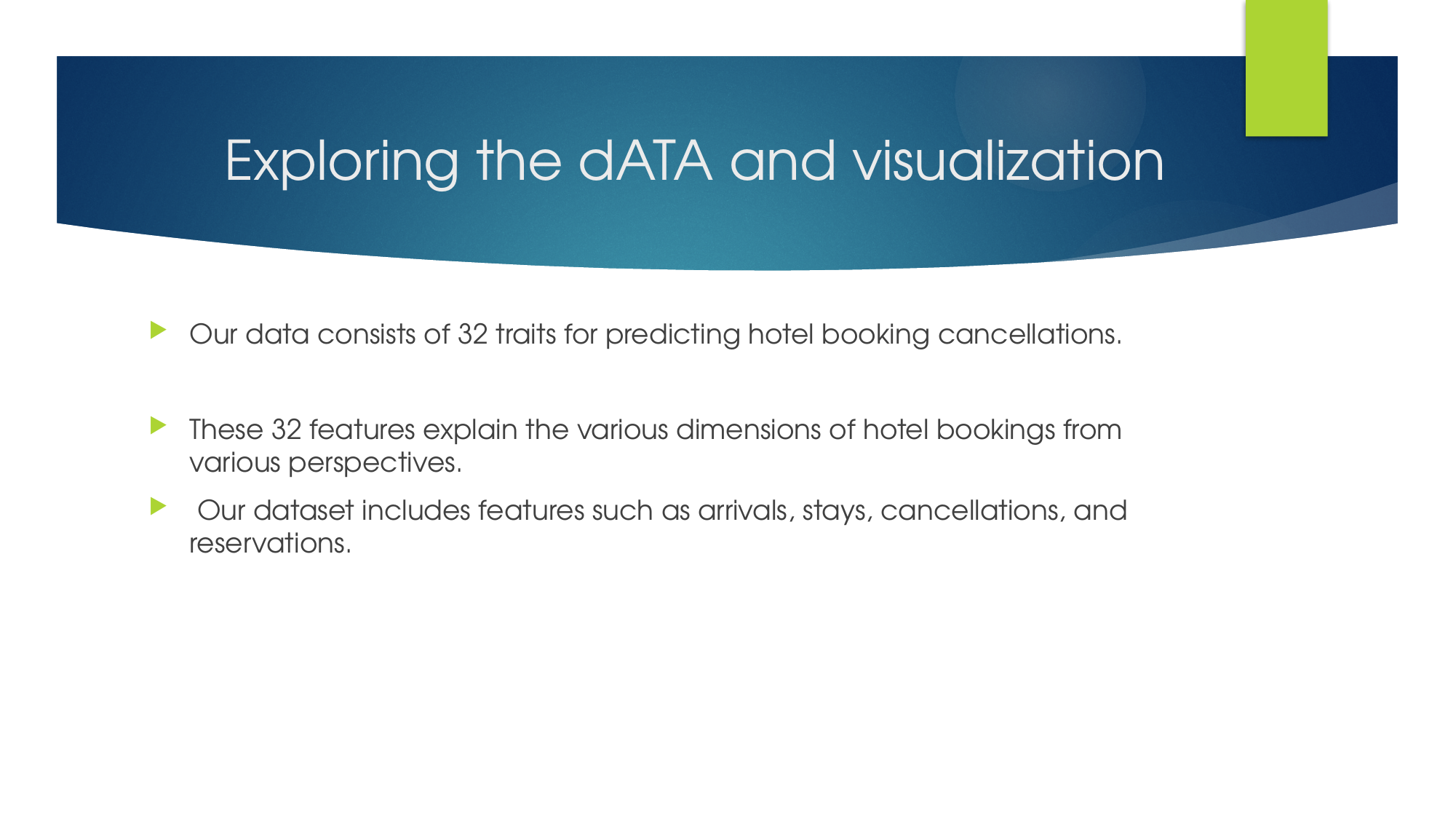

# Exploring the dATA and visualization
Our data consists of 32 traits for predicting hotel booking cancellations.

These 32 features explain the various dimensions of hotel bookings from various perspectives.
 Our dataset includes features such as arrivals, stays, cancellations, and reservations.